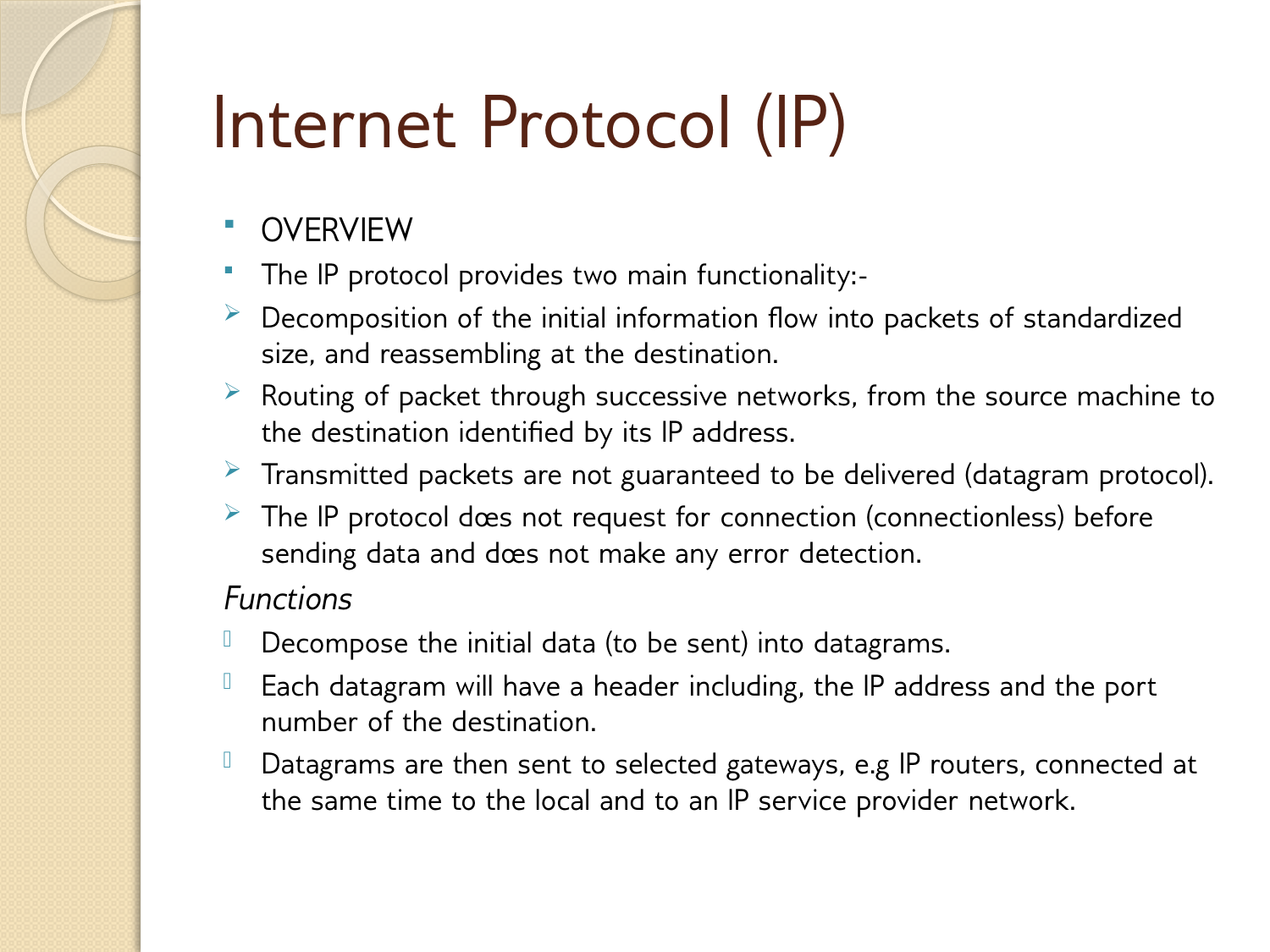

# Internet Protocol (IP)
OVERVIEW
The IP protocol provides two main functionality:-
Decomposition of the initial information flow into packets of standardized size, and reassembling at the destination.
Routing of packet through successive networks, from the source machine to the destination identified by its IP address.
Transmitted packets are not guaranteed to be delivered (datagram protocol).
The IP protocol does not request for connection (connectionless) before sending data and does not make any error detection.
Functions
Decompose the initial data (to be sent) into datagrams.
Each datagram will have a header including, the IP address and the port number of the destination.
Datagrams are then sent to selected gateways, e.g IP routers, connected at the same time to the local and to an IP service provider network.